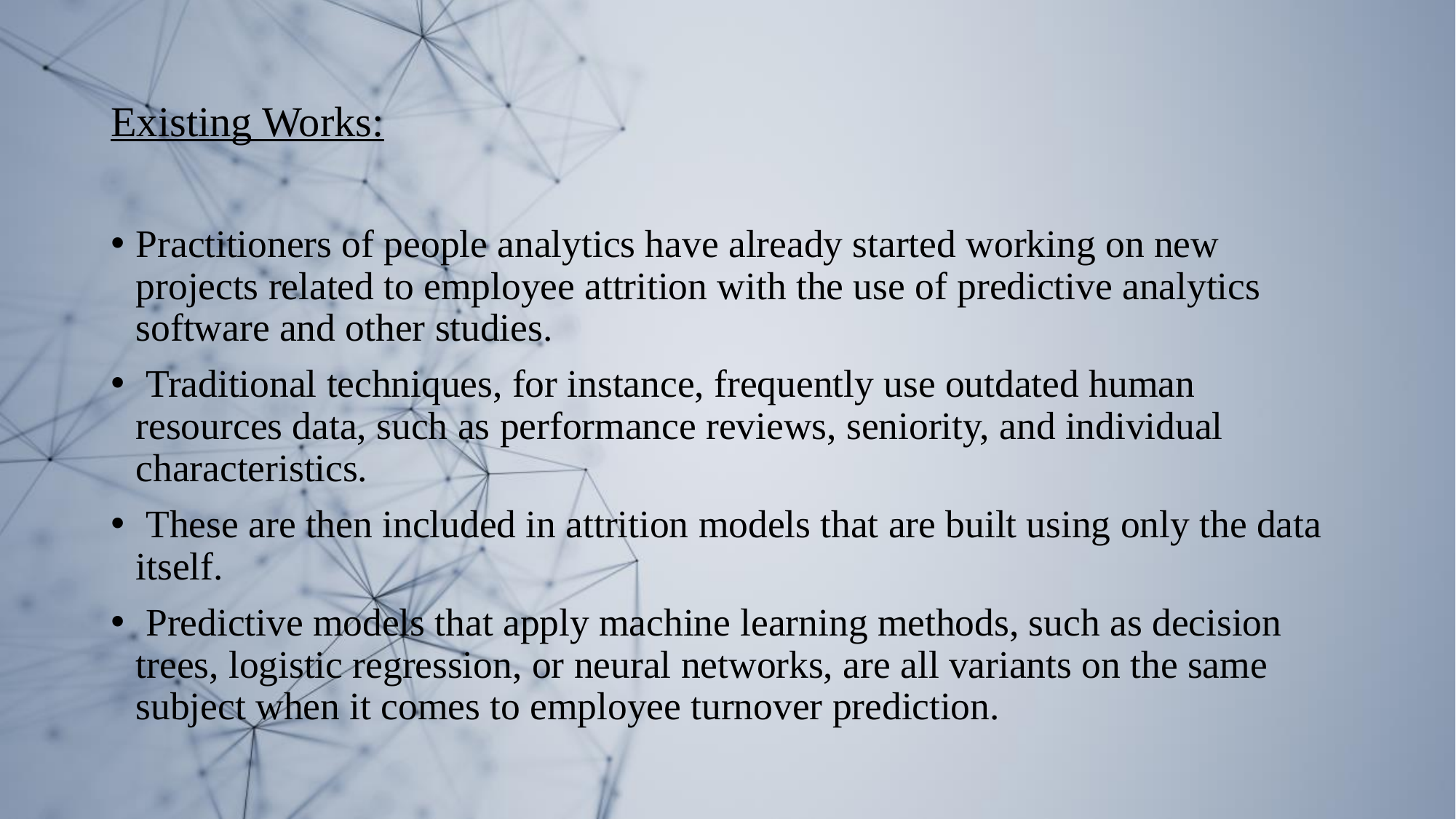

# Existing Works:
Practitioners of people analytics have already started working on new projects related to employee attrition with the use of predictive analytics software and other studies.
 Traditional techniques, for instance, frequently use outdated human resources data, such as performance reviews, seniority, and individual characteristics.
 These are then included in attrition models that are built using only the data itself.
 Predictive models that apply machine learning methods, such as decision trees, logistic regression, or neural networks, are all variants on the same subject when it comes to employee turnover prediction.